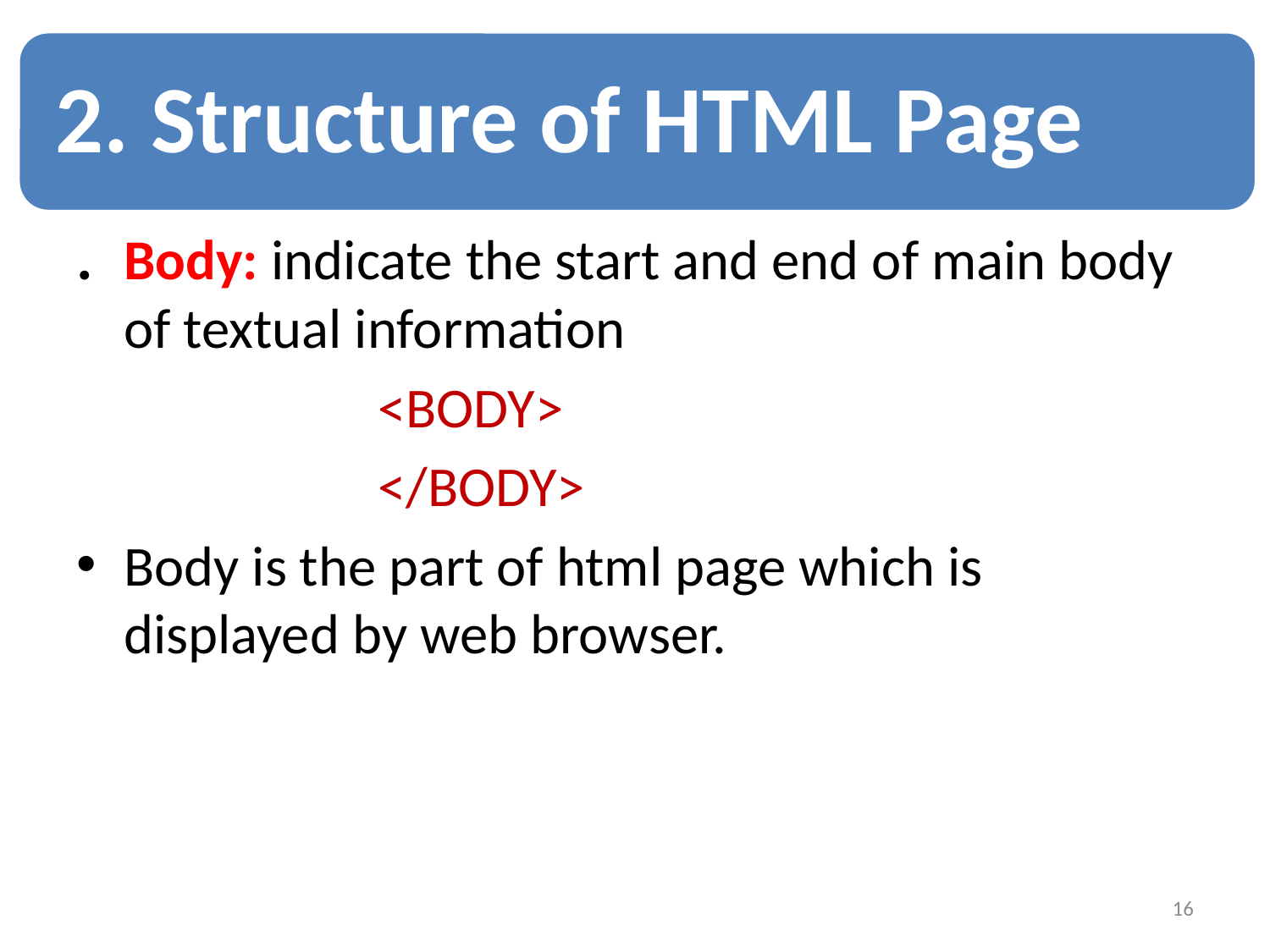

2. Structure of HTML Page
#
.	Body: indicate the start and end of main body of textual information
			<BODY>
			</BODY>
Body is the part of html page which is displayed by web browser.

16